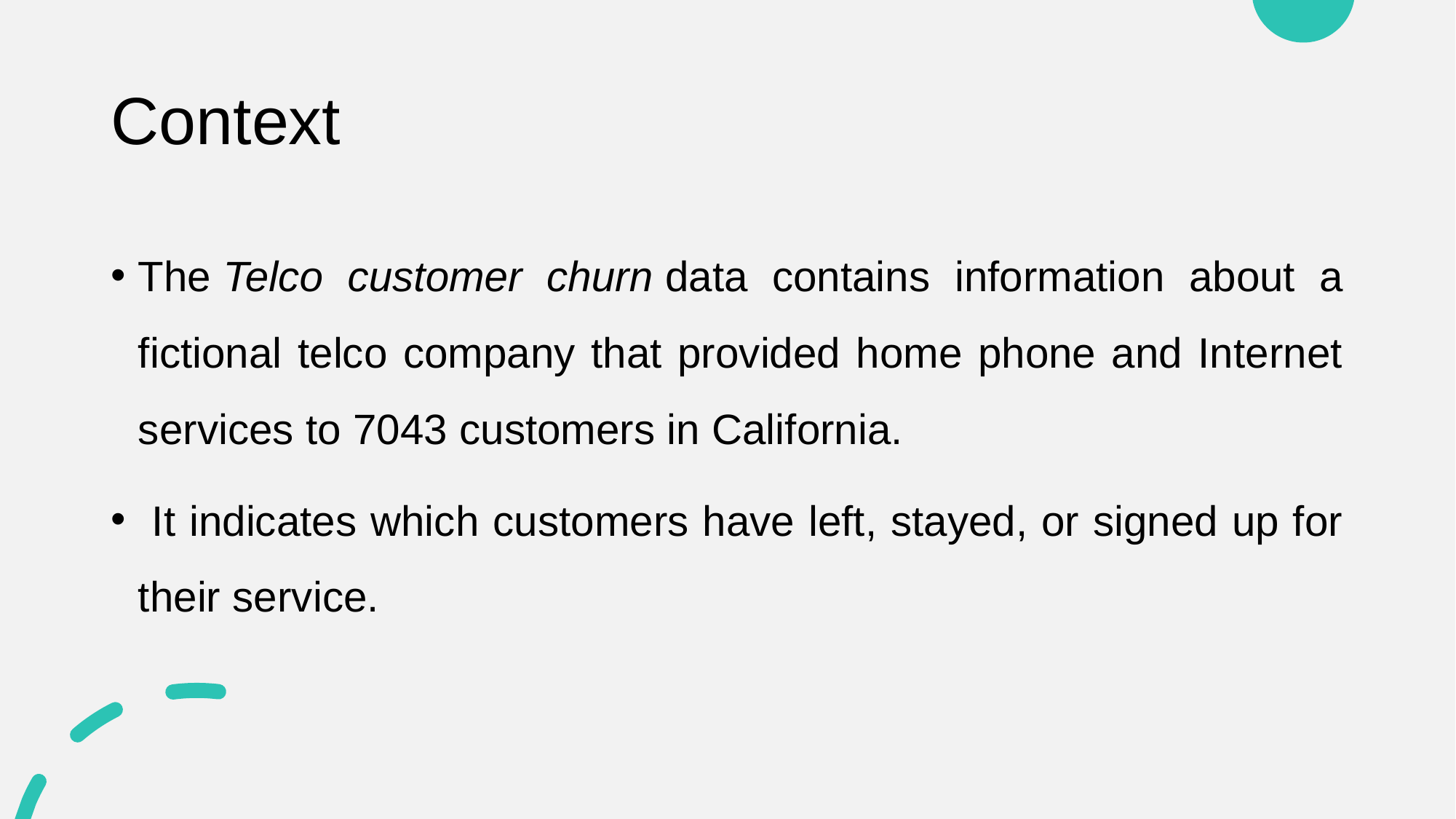

# Context
The Telco customer churn data contains information about a fictional telco company that provided home phone and Internet services to 7043 customers in California.
 It indicates which customers have left, stayed, or signed up for their service.